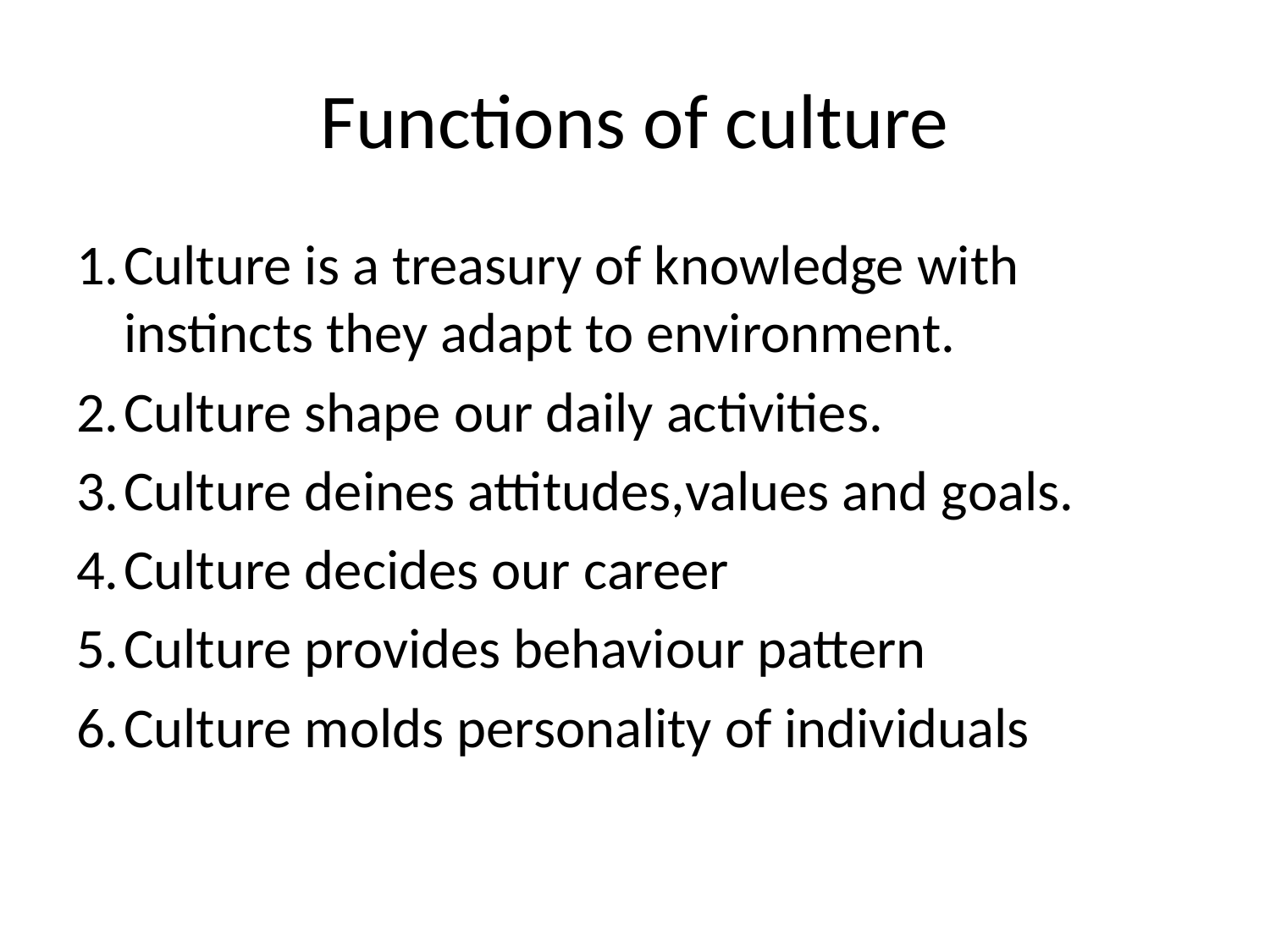

# Functions of culture
Culture is a treasury of knowledge with instincts they adapt to environment.
Culture shape our daily activities.
Culture deines attitudes,values and goals.
Culture decides our career
Culture provides behaviour pattern
Culture molds personality of individuals